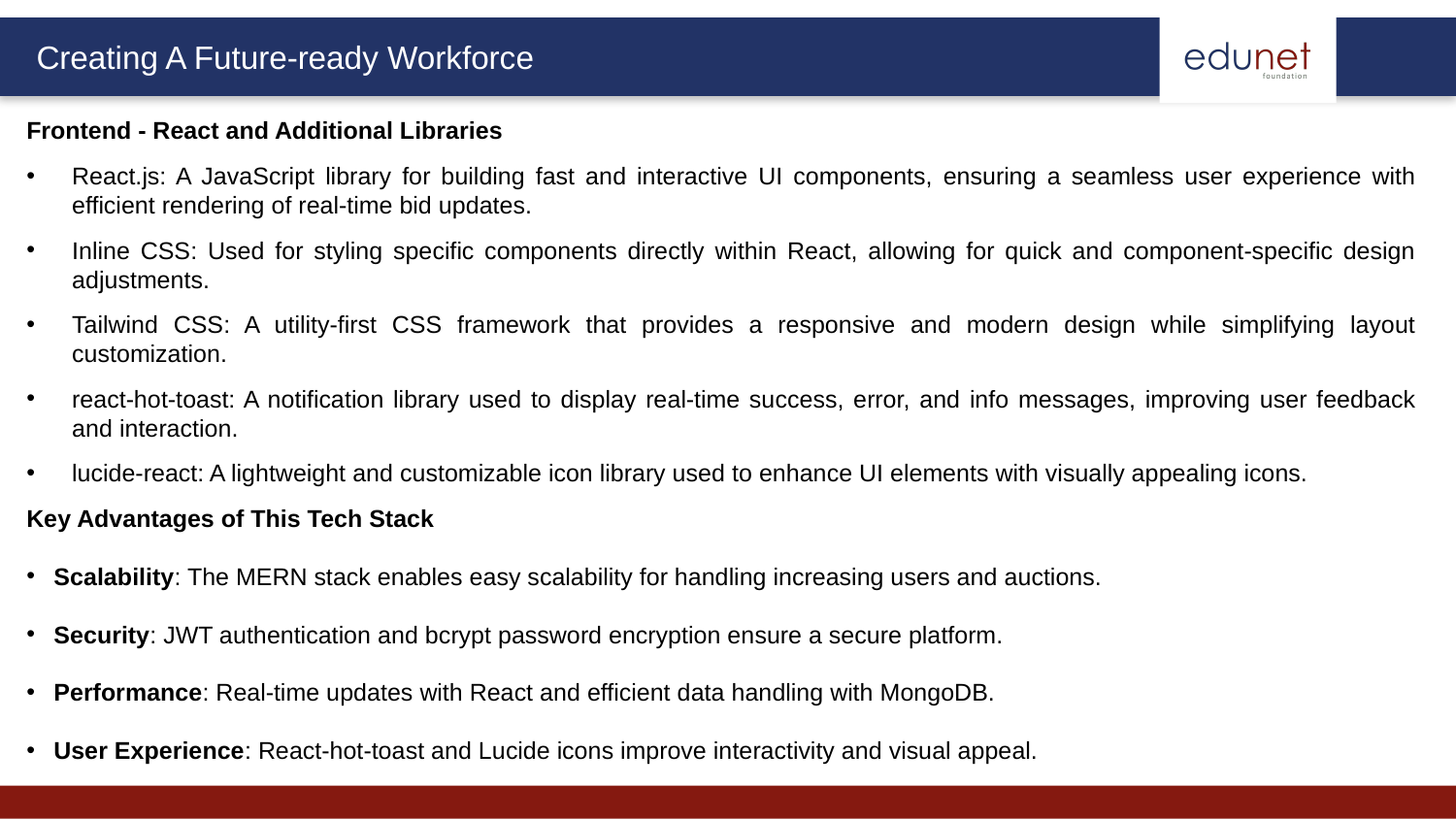

Frontend - React and Additional Libraries
React.js: A JavaScript library for building fast and interactive UI components, ensuring a seamless user experience with efficient rendering of real-time bid updates.
Inline CSS: Used for styling specific components directly within React, allowing for quick and component-specific design adjustments.
Tailwind CSS: A utility-first CSS framework that provides a responsive and modern design while simplifying layout customization.
react-hot-toast: A notification library used to display real-time success, error, and info messages, improving user feedback and interaction.
lucide-react: A lightweight and customizable icon library used to enhance UI elements with visually appealing icons.
Key Advantages of This Tech Stack

Scalability: The MERN stack enables easy scalability for handling increasing users and auctions.

Security: JWT authentication and bcrypt password encryption ensure a secure platform.

Performance: Real-time updates with React and efficient data handling with MongoDB.

User Experience: React-hot-toast and Lucide icons improve interactivity and visual appeal.